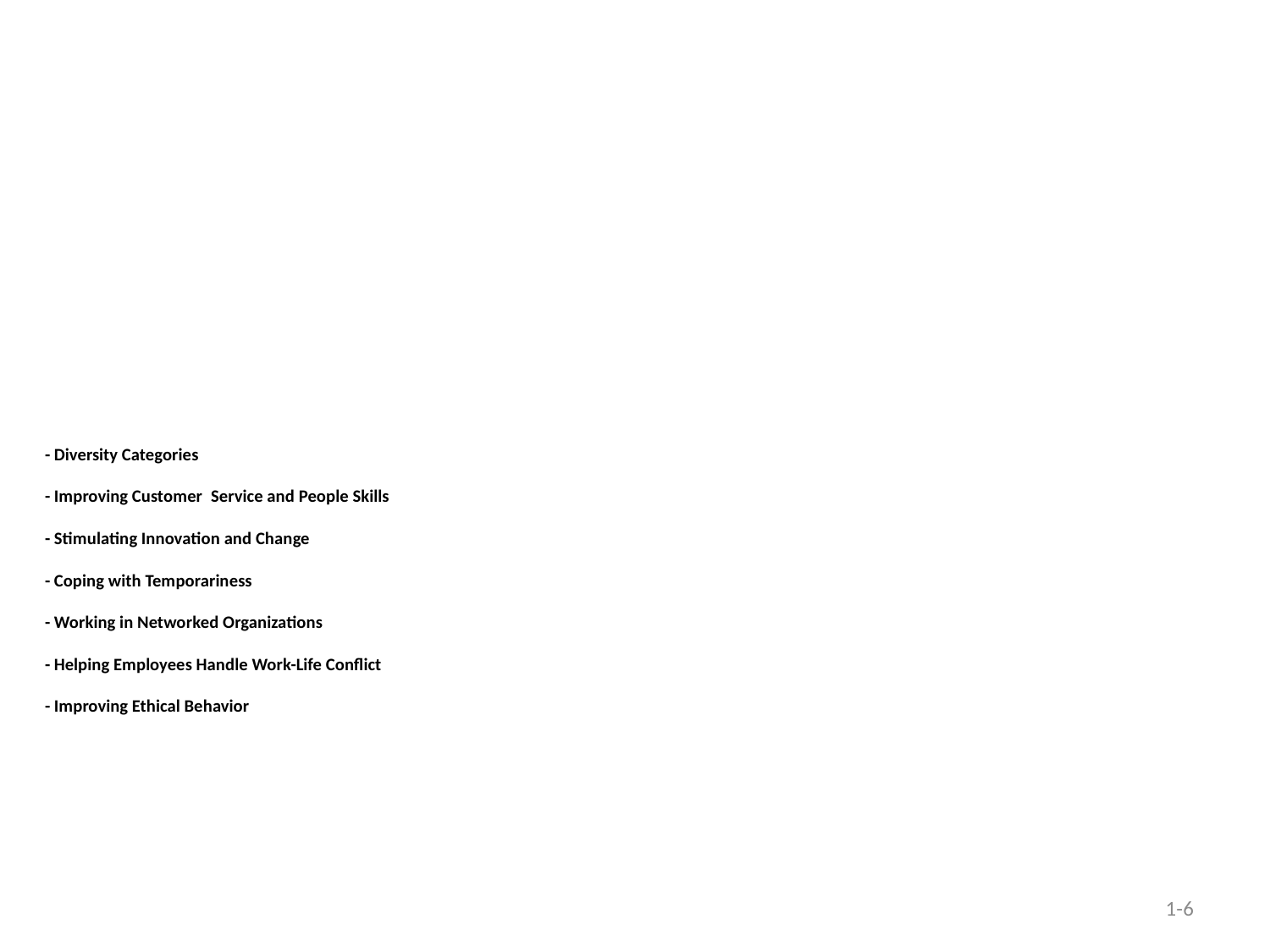

- Diversity Categories
- Improving Customer  Service and People Skills
- Stimulating Innovation and Change
- Coping with Temporariness
- Working in Networked Organizations
- Helping Employees Handle Work-Life Conflict
- Improving Ethical Behavior
1-6